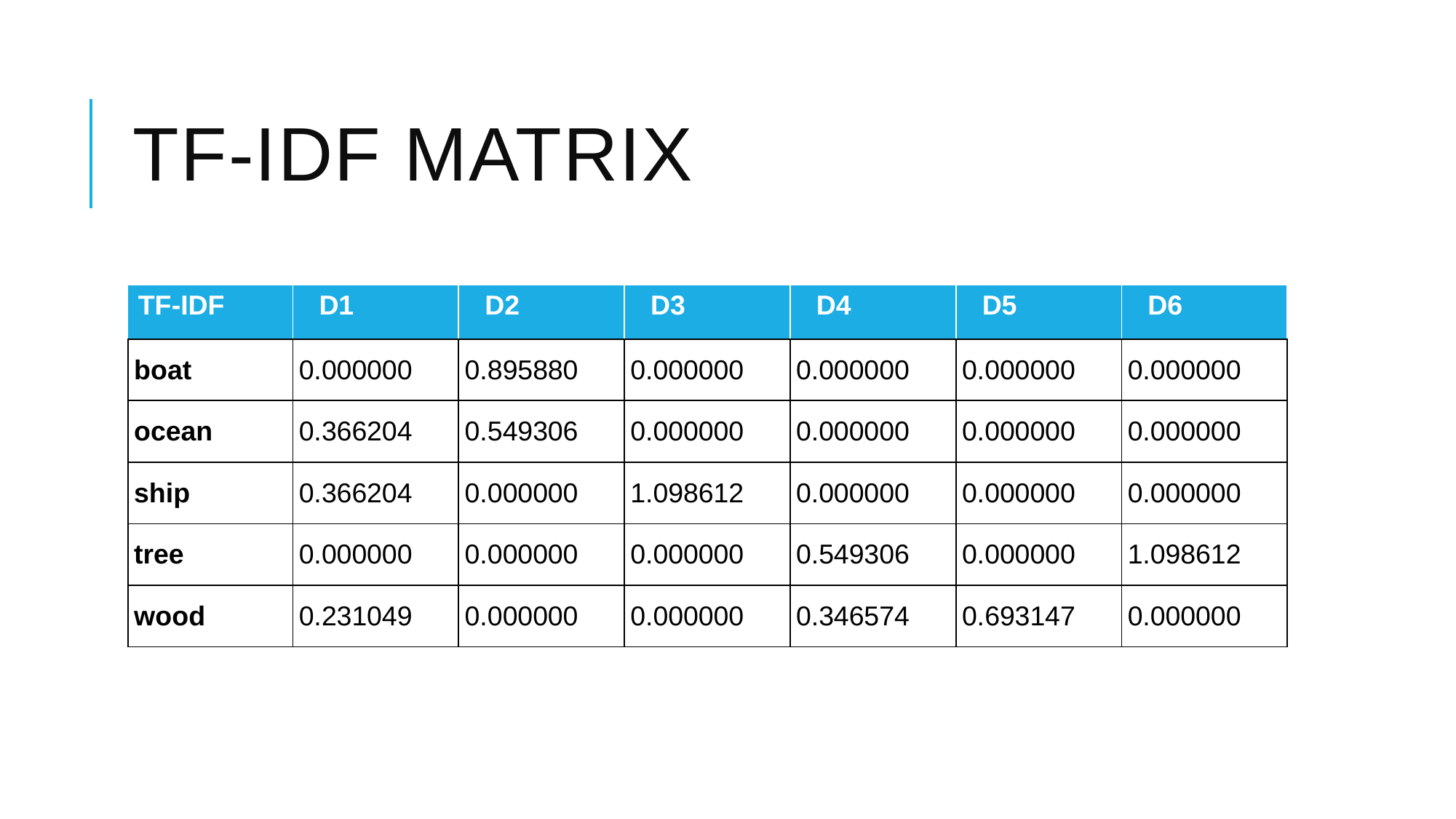

# TF-IDF MATRIX
| TF-IDF | D1 | D2 | D3 | D4 | D5 | D6 |
| --- | --- | --- | --- | --- | --- | --- |
| Ship |  |  |  |  |  |  |
| Boat |  |  |  |  |  |  |
| Ocean |  |  |  |  |  |  |
| Wood |  |  |  |  |  |  |
| Tree |  |  |  |  |  |  |
| boat | 0.000000 | 0.895880 | 0.000000 | 0.000000 | 0.000000 | 0.000000 |
| --- | --- | --- | --- | --- | --- | --- |
| ocean | 0.366204 | 0.549306 | 0.000000 | 0.000000 | 0.000000 | 0.000000 |
| ship | 0.366204 | 0.000000 | 1.098612 | 0.000000 | 0.000000 | 0.000000 |
| tree | 0.000000 | 0.000000 | 0.000000 | 0.549306 | 0.000000 | 1.098612 |
| wood | 0.231049 | 0.000000 | 0.000000 | 0.346574 | 0.693147 | 0.000000 |